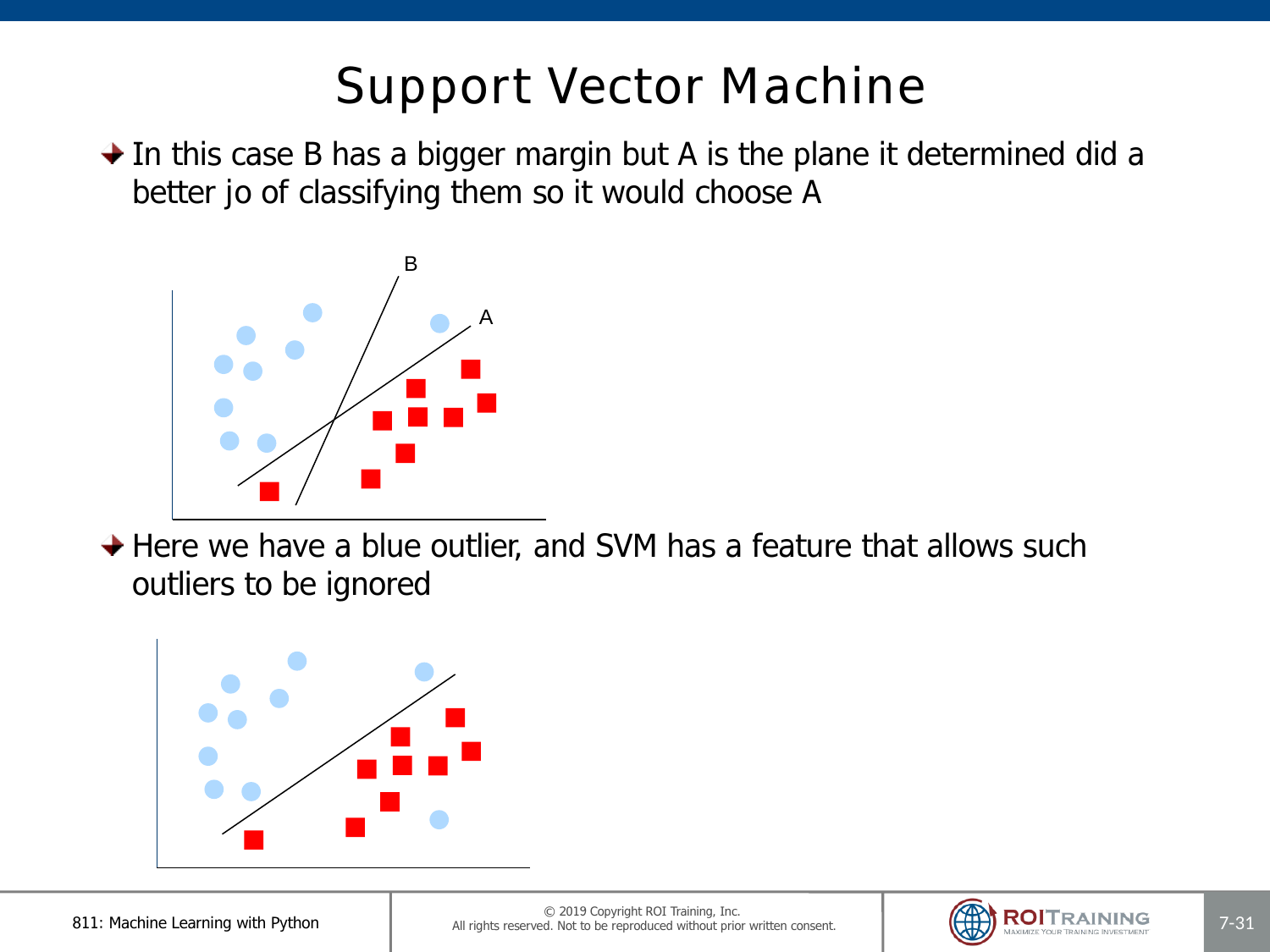

# Support Vector Machine
In this case B has a bigger margin but A is the plane it determined did a better jo of classifying them so it would choose A
B

A
Here we have a blue outlier, and SVM has a feature that allows such outliers to be ignored